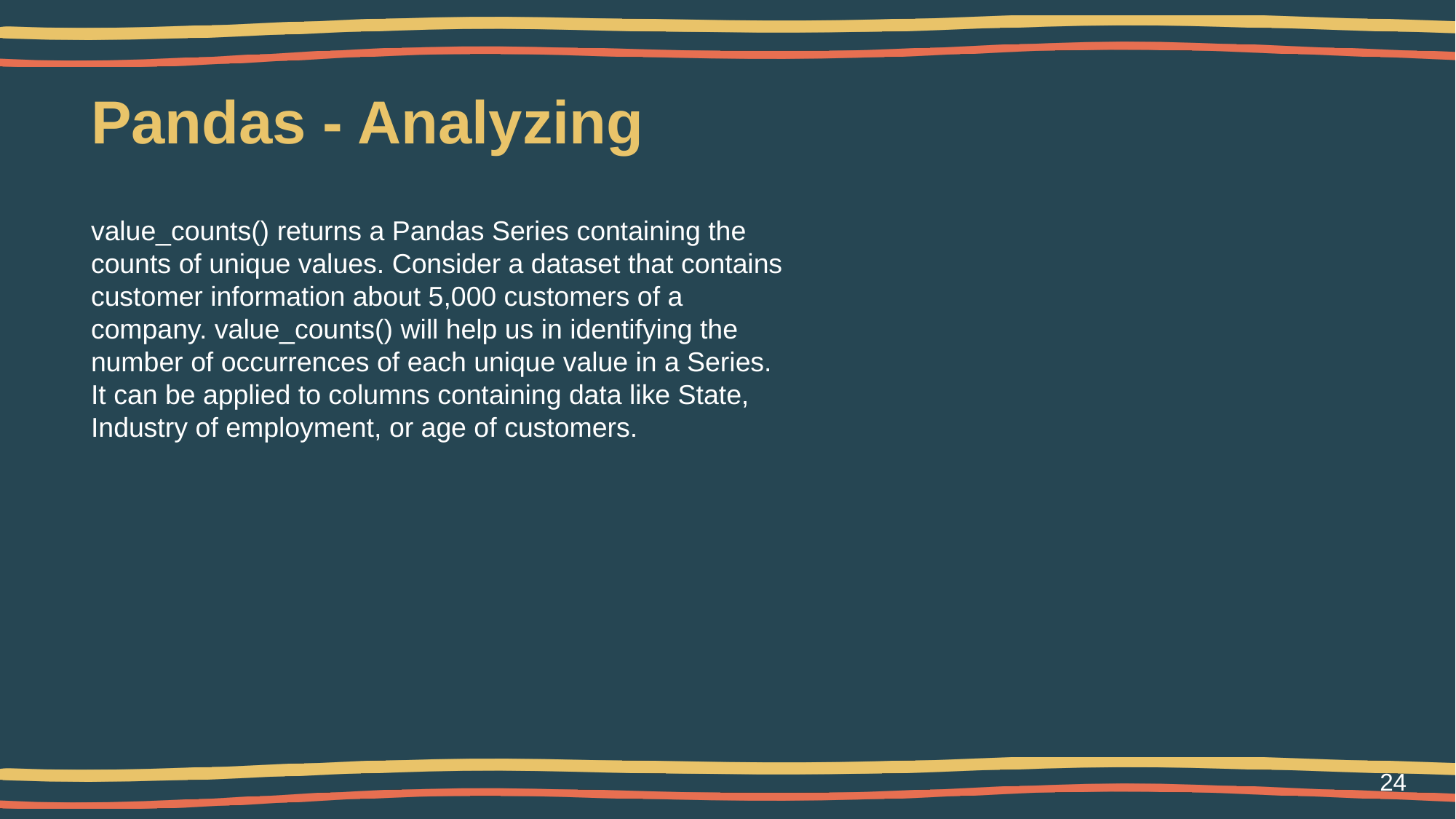

# Pandas - Analyzing
value_counts() returns a Pandas Series containing the counts of unique values. Consider a dataset that contains customer information about 5,000 customers of a company. value_counts() will help us in identifying the number of occurrences of each unique value in a Series. It can be applied to columns containing data like State, Industry of employment, or age of customers.
24